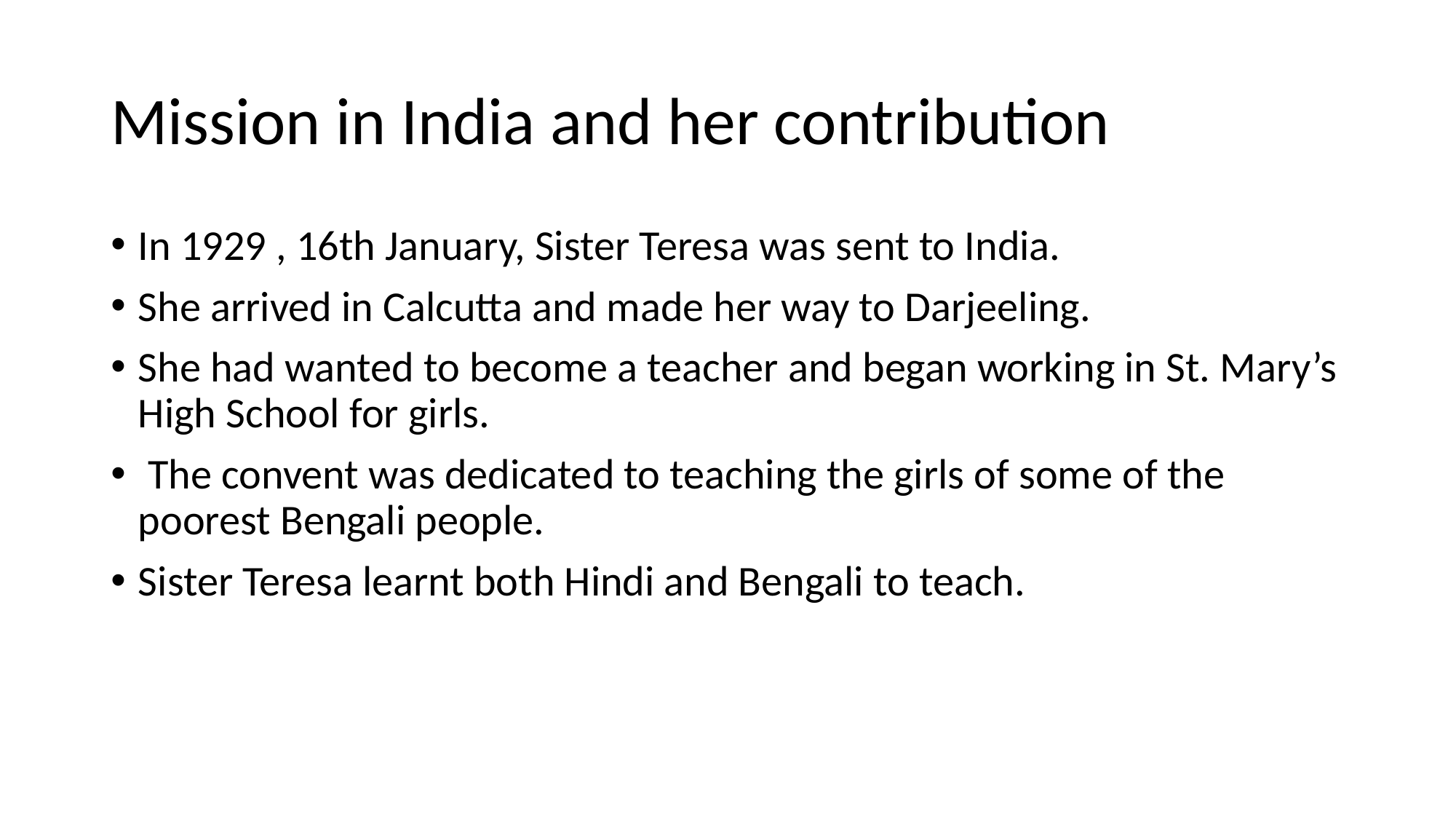

# Mission in India and her contribution
In 1929 , 16th January, Sister Teresa was sent to India.
She arrived in Calcutta and made her way to Darjeeling.
She had wanted to become a teacher and began working in St. Mary’s High School for girls.
 The convent was dedicated to teaching the girls of some of the poorest Bengali people.
Sister Teresa learnt both Hindi and Bengali to teach.